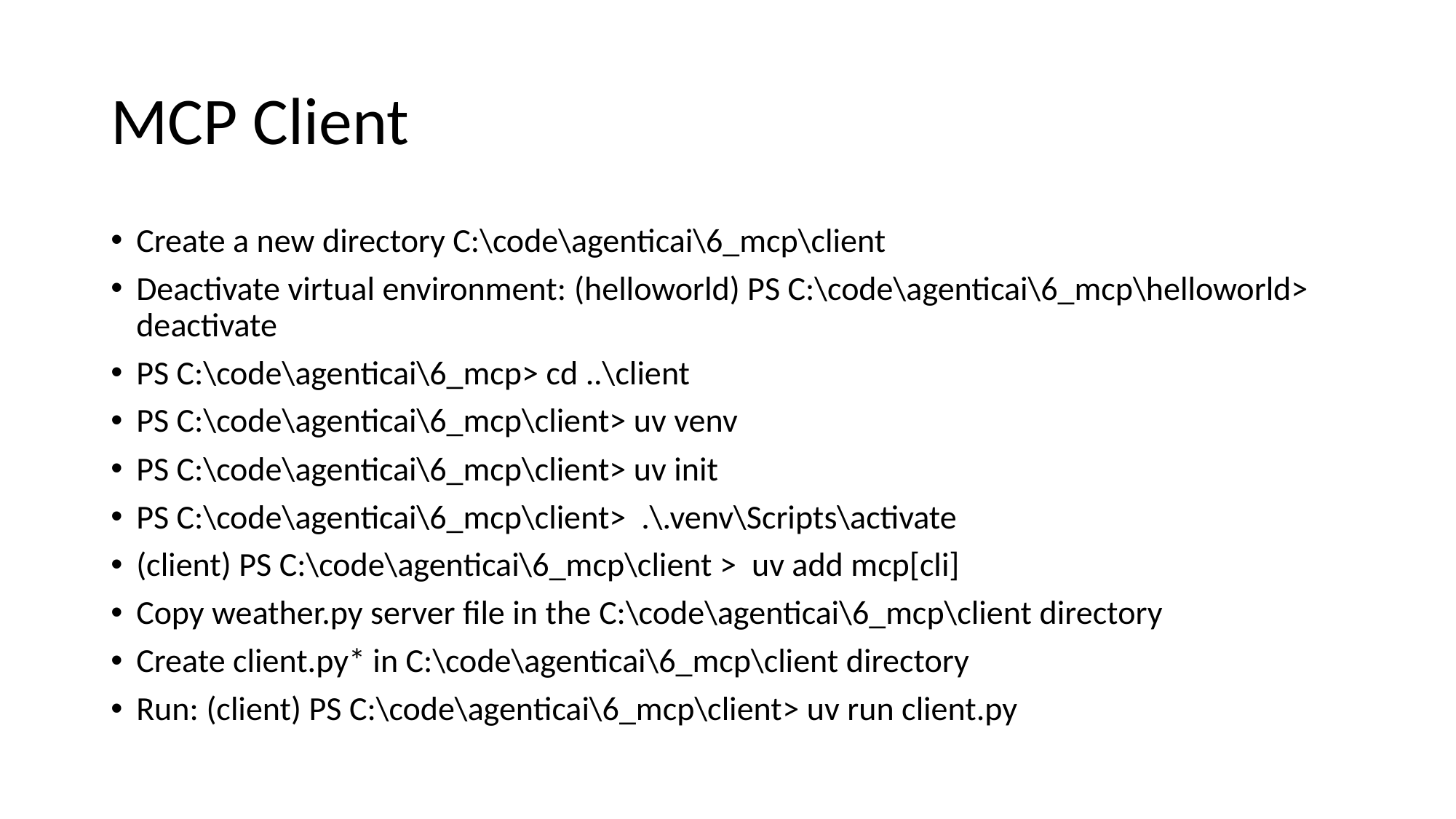

# MCP Client
Create a new directory C:\code\agenticai\6_mcp\client
Deactivate virtual environment: (helloworld) PS C:\code\agenticai\6_mcp\helloworld> deactivate
PS C:\code\agenticai\6_mcp> cd ..\client
PS C:\code\agenticai\6_mcp\client> uv venv
PS C:\code\agenticai\6_mcp\client> uv init
PS C:\code\agenticai\6_mcp\client>  .\.venv\Scripts\activate
(client) PS C:\code\agenticai\6_mcp\client >  uv add mcp[cli]
Copy weather.py server file in the C:\code\agenticai\6_mcp\client directory
Create client.py* in C:\code\agenticai\6_mcp\client directory
Run: (client) PS C:\code\agenticai\6_mcp\client> uv run client.py